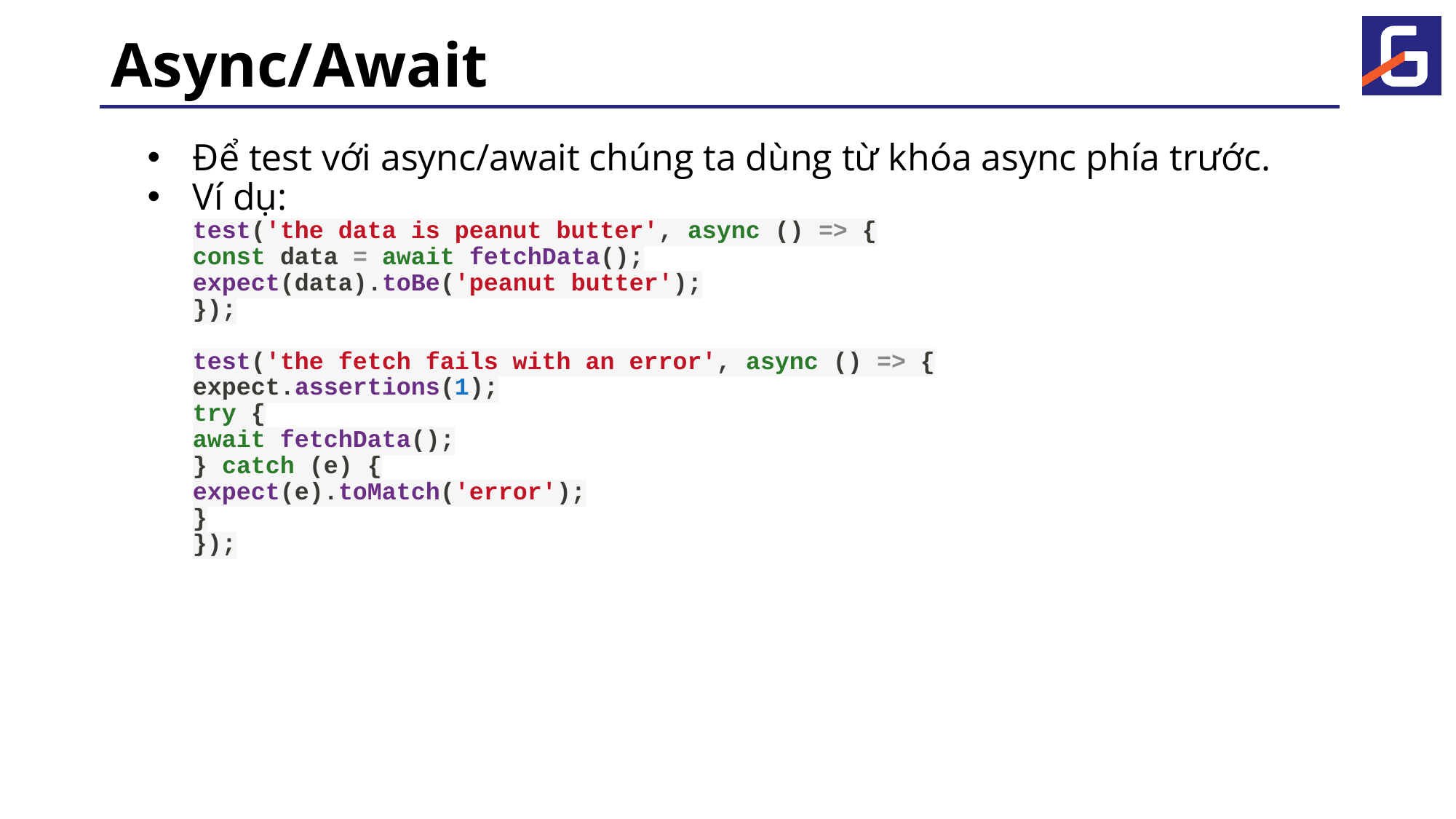

# Async/Await
Để test với async/await chúng ta dùng từ khóa async phía trước.
Ví dụ:
test('the data is peanut butter', async () => {
const data = await fetchData();
expect(data).toBe('peanut butter');
});

test('the fetch fails with an error', async () => {
expect.assertions(1);
try {
await fetchData();
} catch (e) {
expect(e).toMatch('error');
}
});